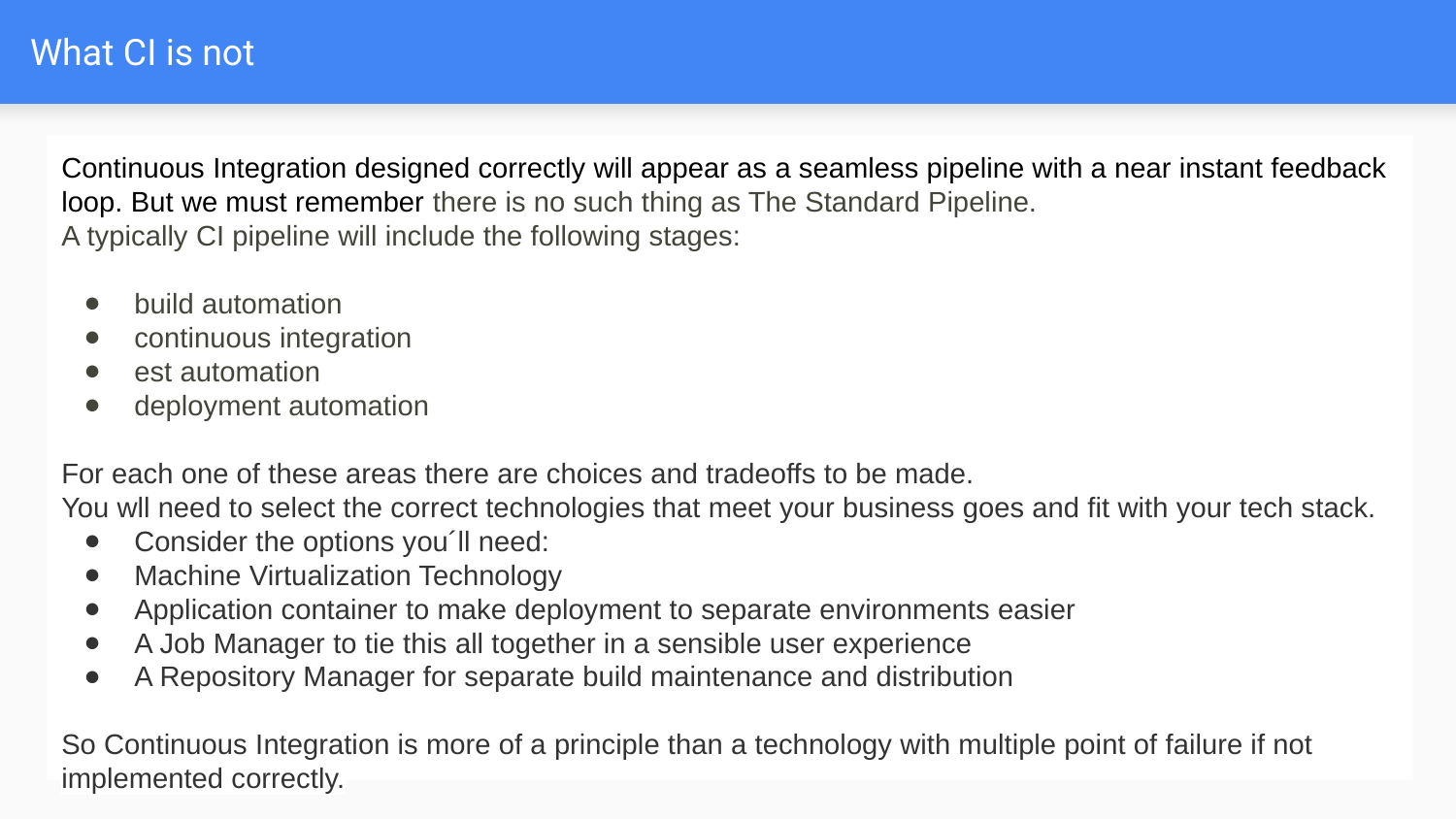

# What CI is not
Continuous Integration designed correctly will appear as a seamless pipeline with a near instant feedback loop. But we must remember there is no such thing as The Standard Pipeline.
A typically CI pipeline will include the following stages:

build automation
continuous integration
est automation
deployment automation

For each one of these areas there are choices and tradeoffs to be made.
You wll need to select the correct technologies that meet your business goes and fit with your tech stack.
Consider the options you´ll need:
Machine Virtualization Technology
Application container to make deployment to separate environments easier
A Job Manager to tie this all together in a sensible user experience
A Repository Manager for separate build maintenance and distribution

So Continuous Integration is more of a principle than a technology with multiple point of failure if not implemented correctly.